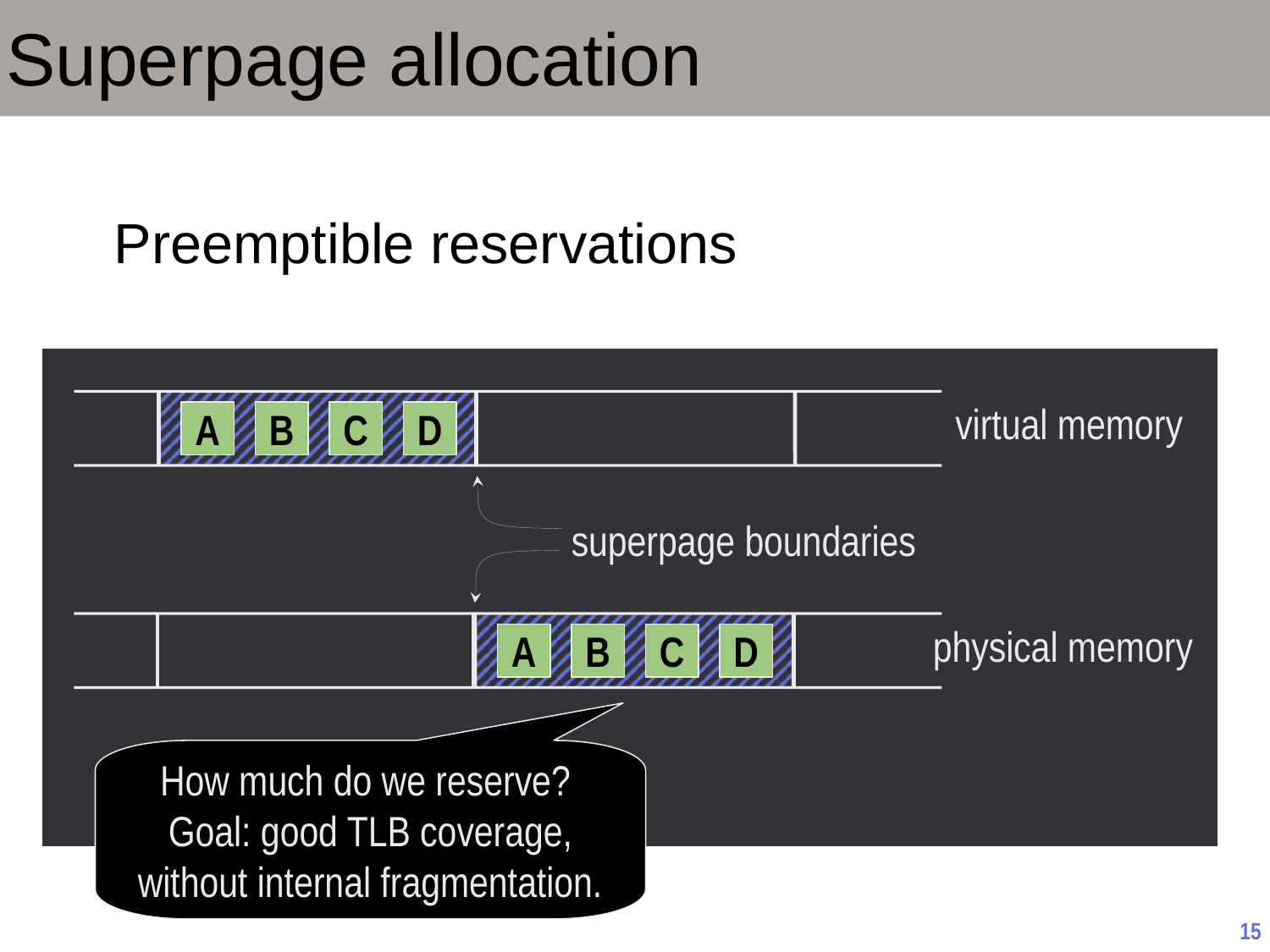

Superpage allocation
Preemptible reservations

virtual memory
A

A

B

C

C

D

D

superpage boundaries

physical memory
B

How much do we reserve?
Goal: good TLB coverage,
without internal fragmentation.
reserved
frames
15